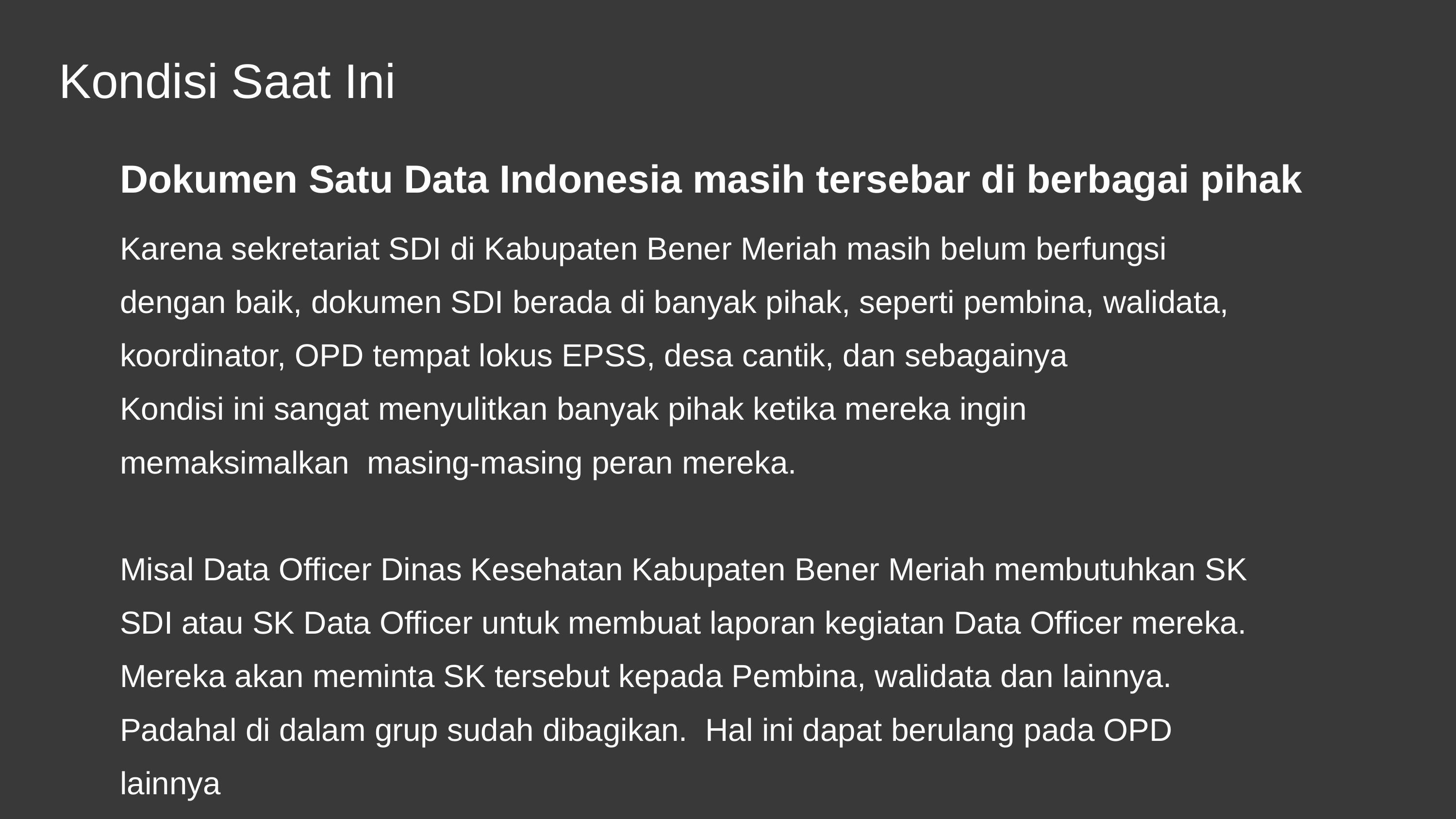

Kondisi Saat Ini
Dokumen Satu Data Indonesia masih tersebar di berbagai pihak

Karena sekretariat SDI di Kabupaten Bener Meriah masih belum berfungsi dengan baik, dokumen SDI berada di banyak pihak, seperti pembina, walidata, koordinator, OPD tempat lokus EPSS, desa cantik, dan sebagainya
Kondisi ini sangat menyulitkan banyak pihak ketika mereka ingin memaksimalkan  masing-masing peran mereka.

Misal Data Officer Dinas Kesehatan Kabupaten Bener Meriah membutuhkan SK SDI atau SK Data Officer untuk membuat laporan kegiatan Data Officer mereka. Mereka akan meminta SK tersebut kepada Pembina, walidata dan lainnya. Padahal di dalam grup sudah dibagikan.  Hal ini dapat berulang pada OPD lainnya